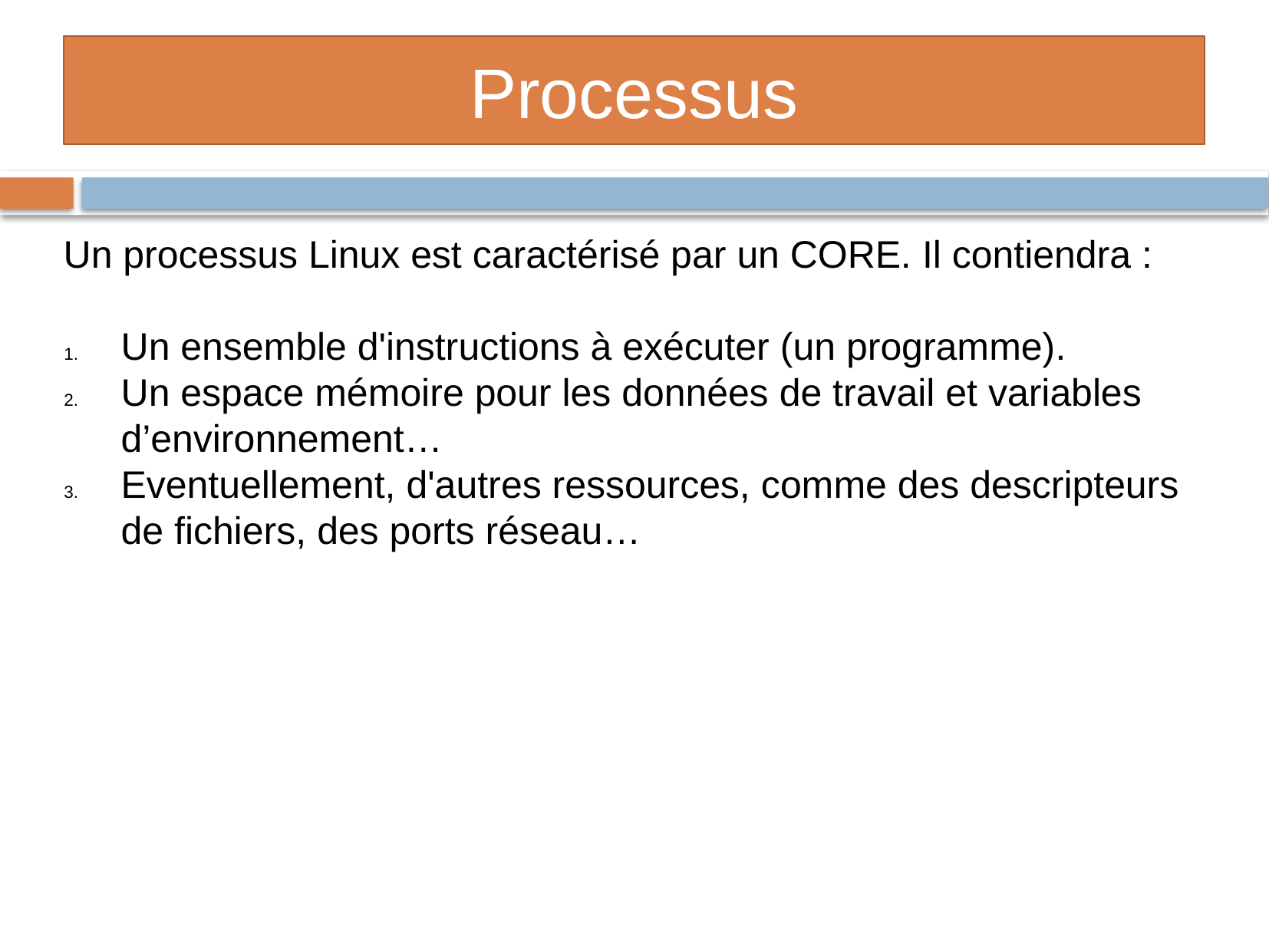

Processus
Un processus Linux est caractérisé par un CORE. Il contiendra :

Un ensemble d'instructions à exécuter (un programme).
Un espace mémoire pour les données de travail et variables d’environnement…
Eventuellement, d'autres ressources, comme des descripteurs de fichiers, des ports réseau…